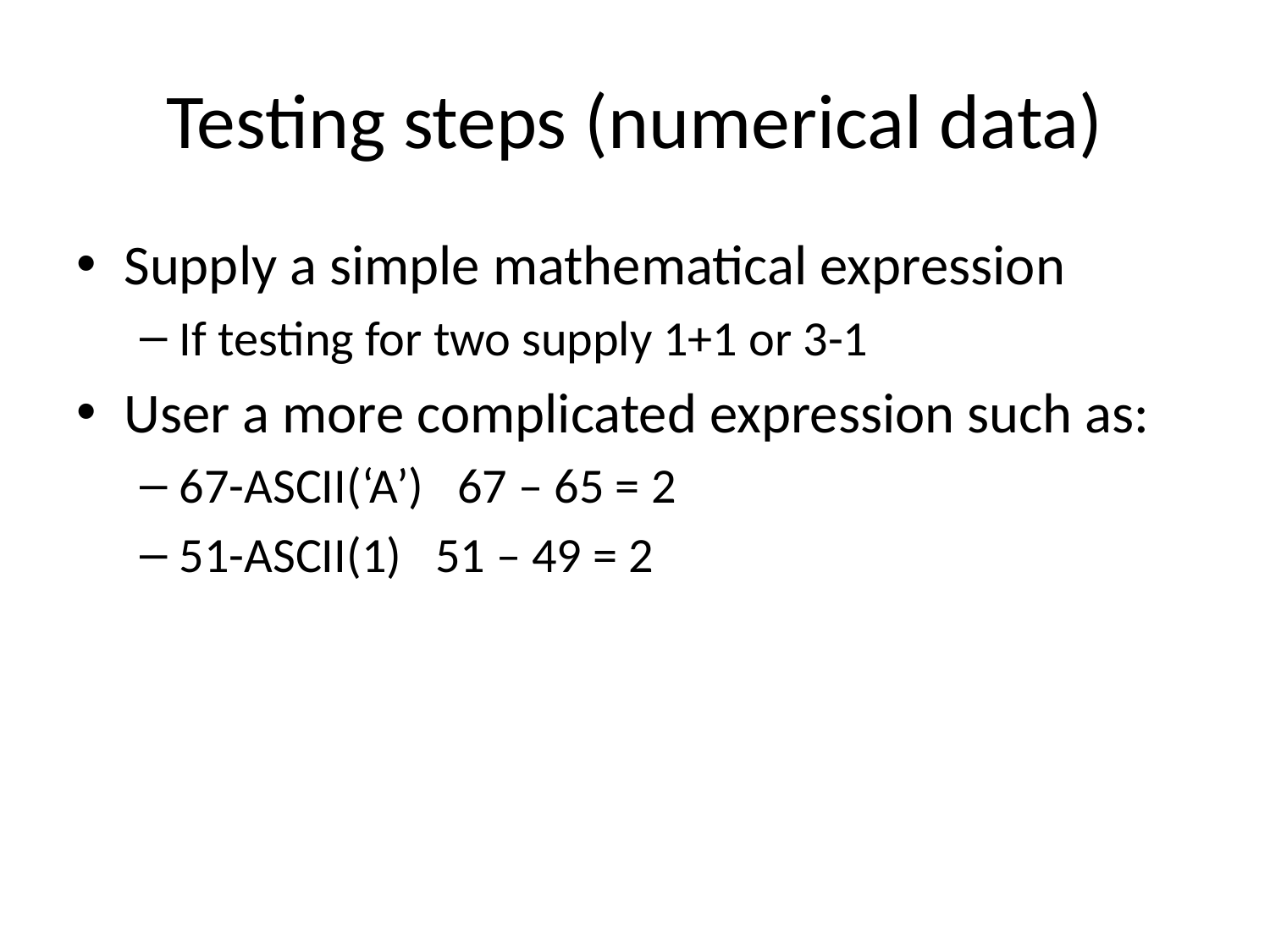

# Testing steps (numerical data)
Supply a simple mathematical expression
If testing for two supply 1+1 or 3-1
User a more complicated expression such as:
67-ASCII(‘A’)   67 – 65 = 2
51-ASCII(1)   51 – 49 = 2